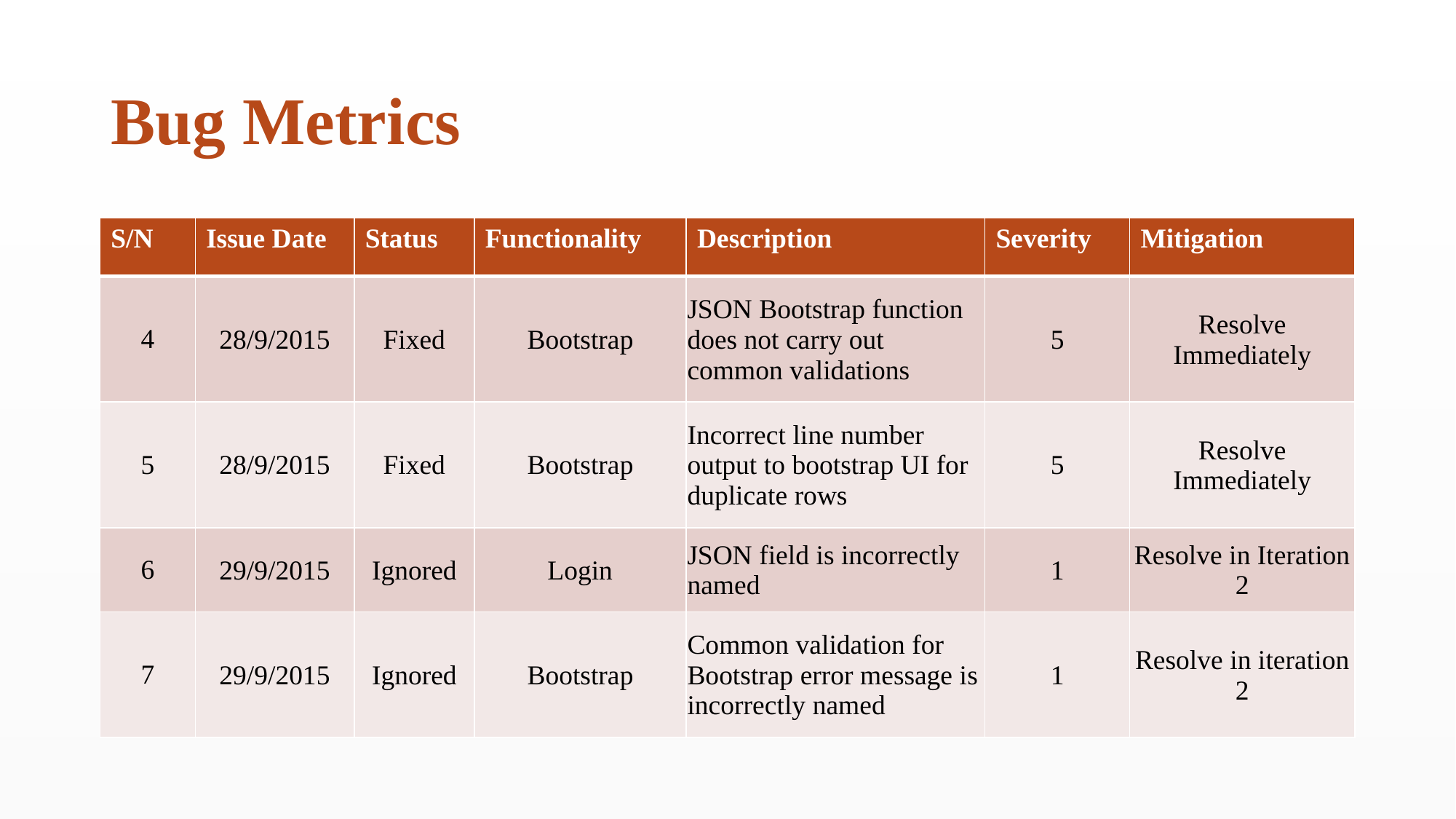

# Bug Metrics

| S/N | Issue Date | Status | Functionality | Description | Severity | Mitigation |
| --- | --- | --- | --- | --- | --- | --- |
| 4 | 28/9/2015 | Fixed | Bootstrap | JSON Bootstrap function does not carry out common validations | 5 | Resolve Immediately |
| 5 | 28/9/2015 | Fixed | Bootstrap | Incorrect line number output to bootstrap UI for duplicate rows | 5 | Resolve Immediately |
| 6 | 29/9/2015 | Ignored | Login | JSON field is incorrectly named | 1 | Resolve in Iteration 2 |
| 7 | 29/9/2015 | Ignored | Bootstrap | Common validation for Bootstrap error message is incorrectly named | 1 | Resolve in iteration 2 |